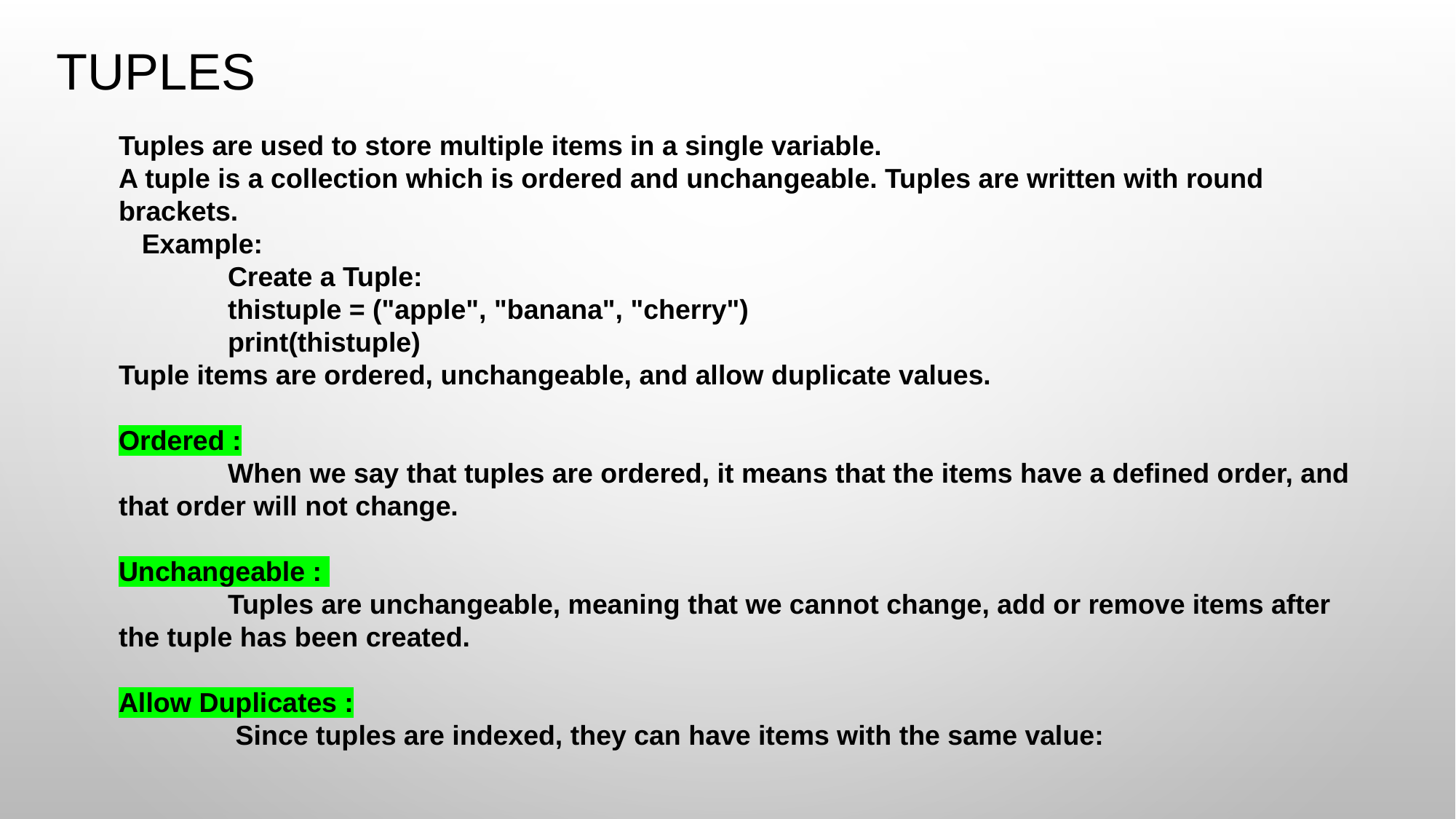

# Tuples
Tuples are used to store multiple items in a single variable.
A tuple is a collection which is ordered and unchangeable. Tuples are written with round brackets.
   Example:
	Create a Tuple:
	thistuple = ("apple", "banana", "cherry")
	print(thistuple)
Tuple items are ordered, unchangeable, and allow duplicate values.

Ordered :
	When we say that tuples are ordered, it means that the items have a defined order, and that order will not change.

Unchangeable :
	Tuples are unchangeable, meaning that we cannot change, add or remove items after the tuple has been created.

Allow Duplicates :
	 Since tuples are indexed, they can have items with the same value: